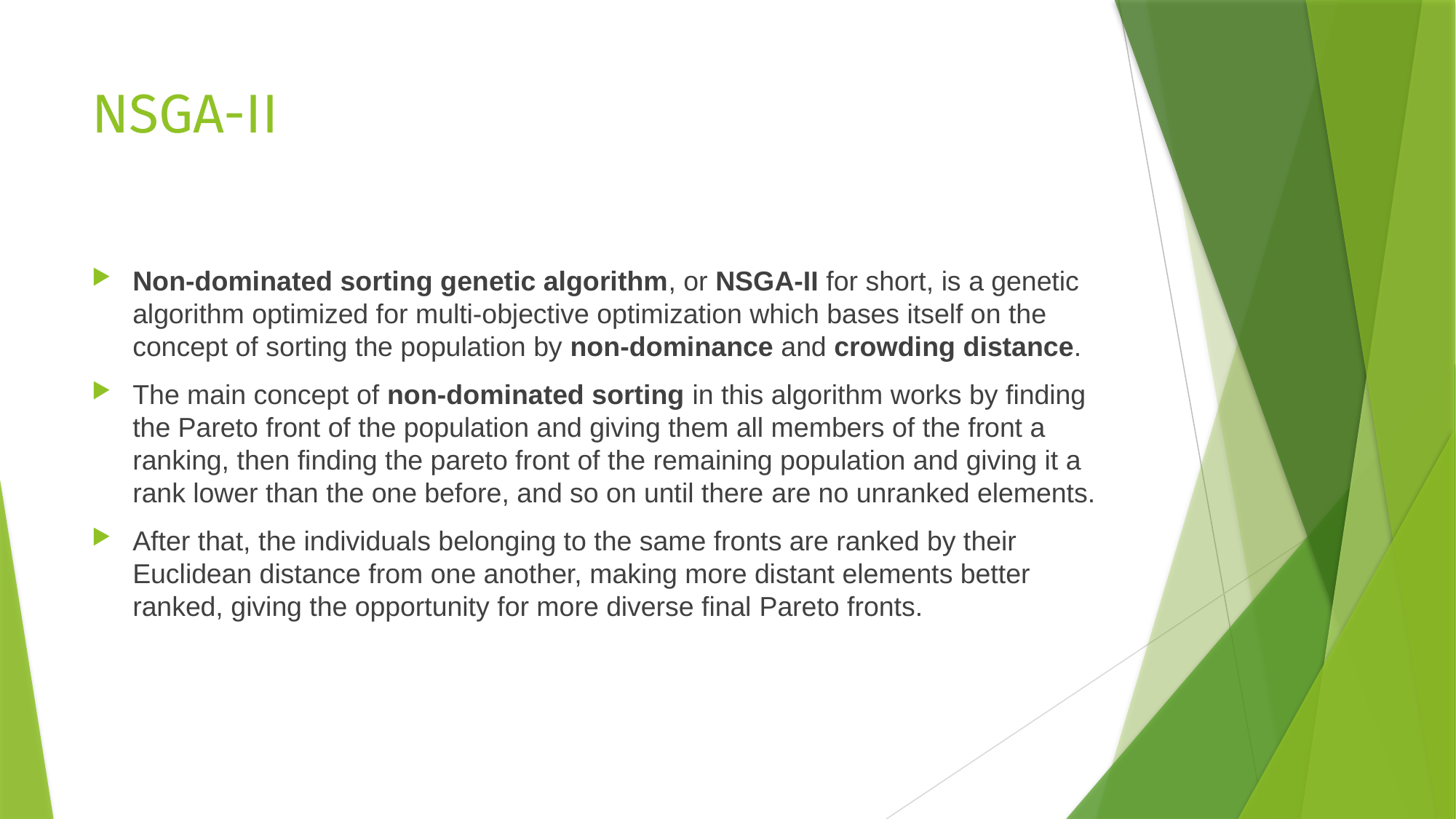

# NSGA-II
Non-dominated sorting genetic algorithm, or NSGA-II for short, is a genetic algorithm optimized for multi-objective optimization which bases itself on the concept of sorting the population by non-dominance and crowding distance.
The main concept of non-dominated sorting in this algorithm works by finding the Pareto front of the population and giving them all members of the front a ranking, then finding the pareto front of the remaining population and giving it a rank lower than the one before, and so on until there are no unranked elements.
After that, the individuals belonging to the same fronts are ranked by their Euclidean distance from one another, making more distant elements better ranked, giving the opportunity for more diverse final Pareto fronts.